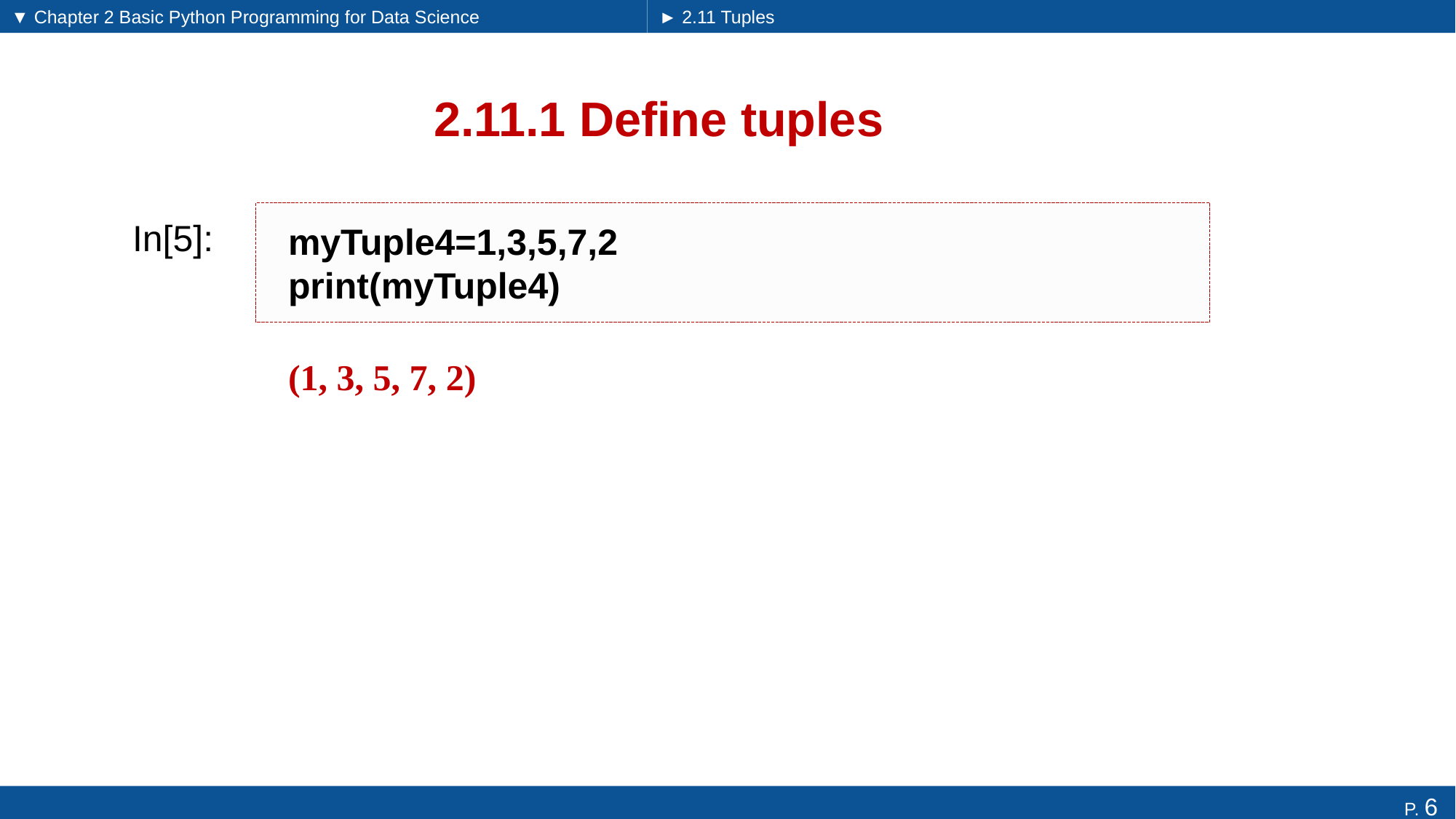

▼ Chapter 2 Basic Python Programming for Data Science
► 2.11 Tuples
# 2.11.1 Define tuples
myTuple4=1,3,5,7,2
print(myTuple4)
In[5]:
(1, 3, 5, 7, 2)